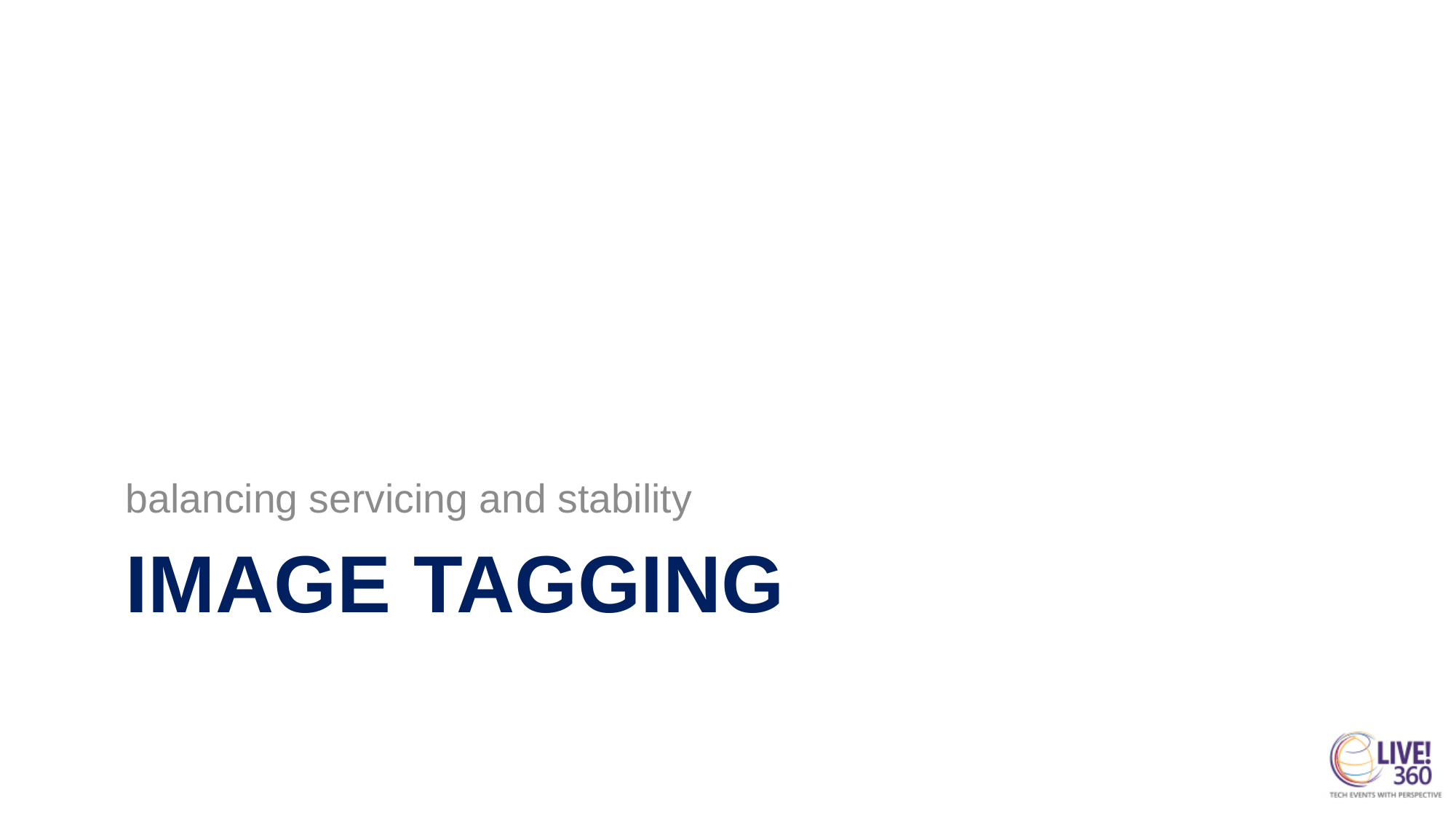

balancing servicing and stability
# Image Tagging